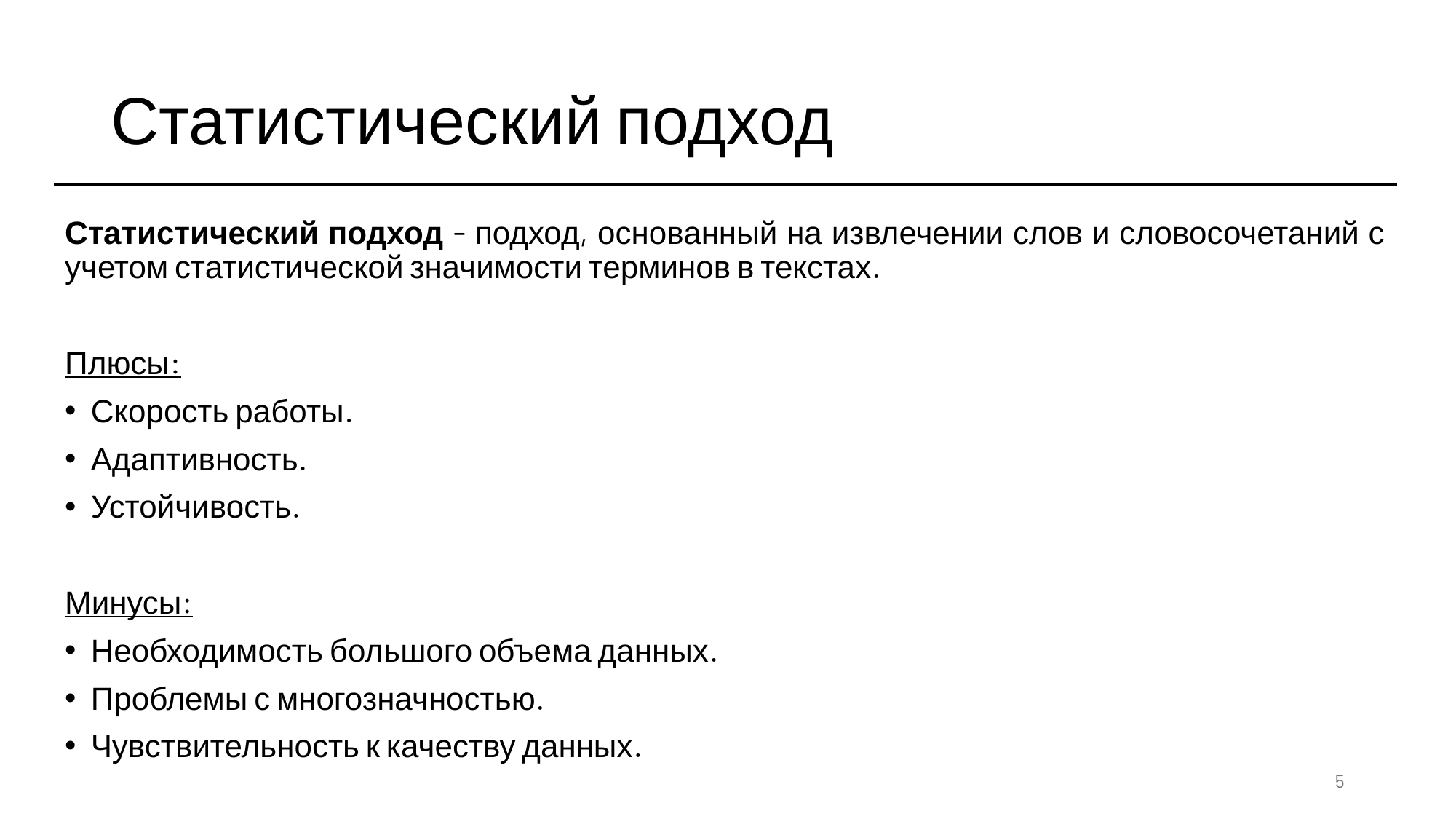

# Статистический подход
Статистический подход - подход, основанный на извлечении слов и словосочетаний с учетом статистической значимости терминов в текстах. ﻿

Плюсы:
Скорость работы.
Адаптивность.
Устойчивость.

Минусы:
Необходимость большого объема данных.
Проблемы с многозначностью.
Чувствительность к качеству данных.

5